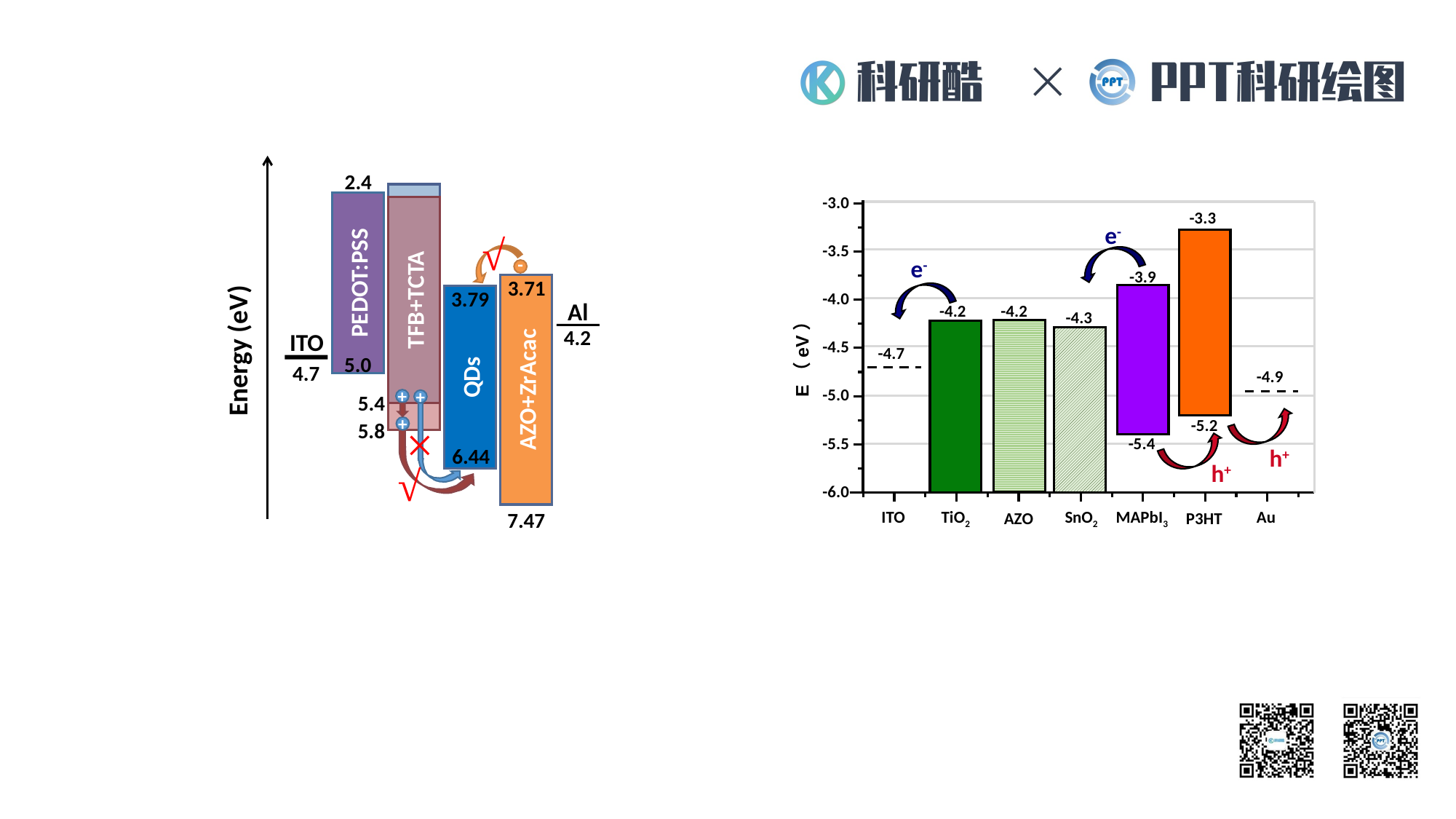

2.4

TFB+TCTA

PEDOT:PSS

-
3.71
AZO+ZrAcac
3.79
QDs
Al
4.2
ITO

5.0
4.7

5.4
+
+

5.8
+

6.44
7.47
√
Energy (eV)
×
√
-3.0
-3.3
e-

-3.5
e-

-3.9
-4.0

-4.2
-4.2
-4.3

-4.5
-4.7
E（eV）
-4.9
-5.0
-5.2

-5.5
-5.4
h+

h+
-6.0
ITO
TiO2
SnO2
MAPbI3
Au
AZO
P3HT